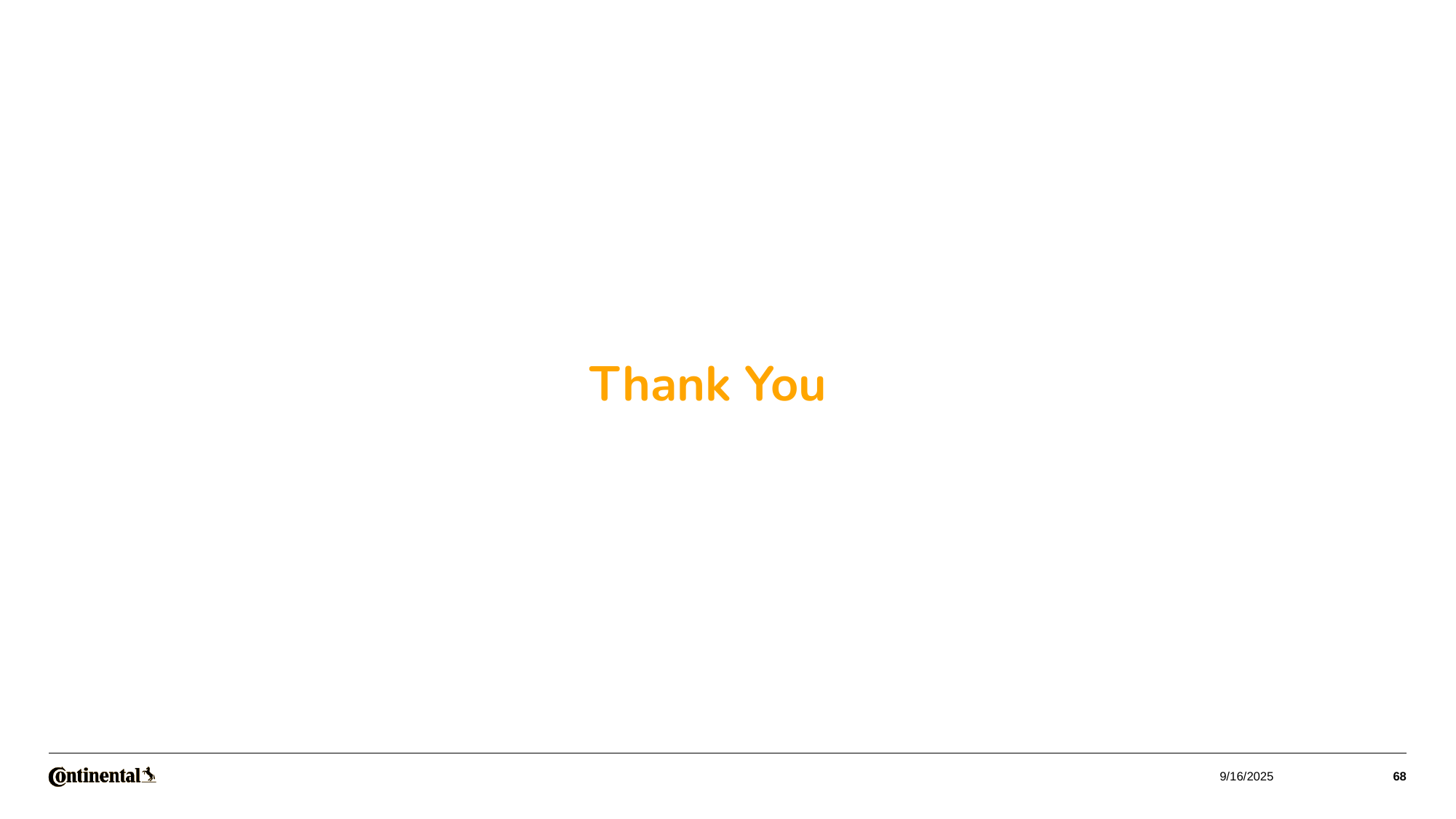

#
Thank You

Time Series Analysis and Forecasting
9/16/2025
68